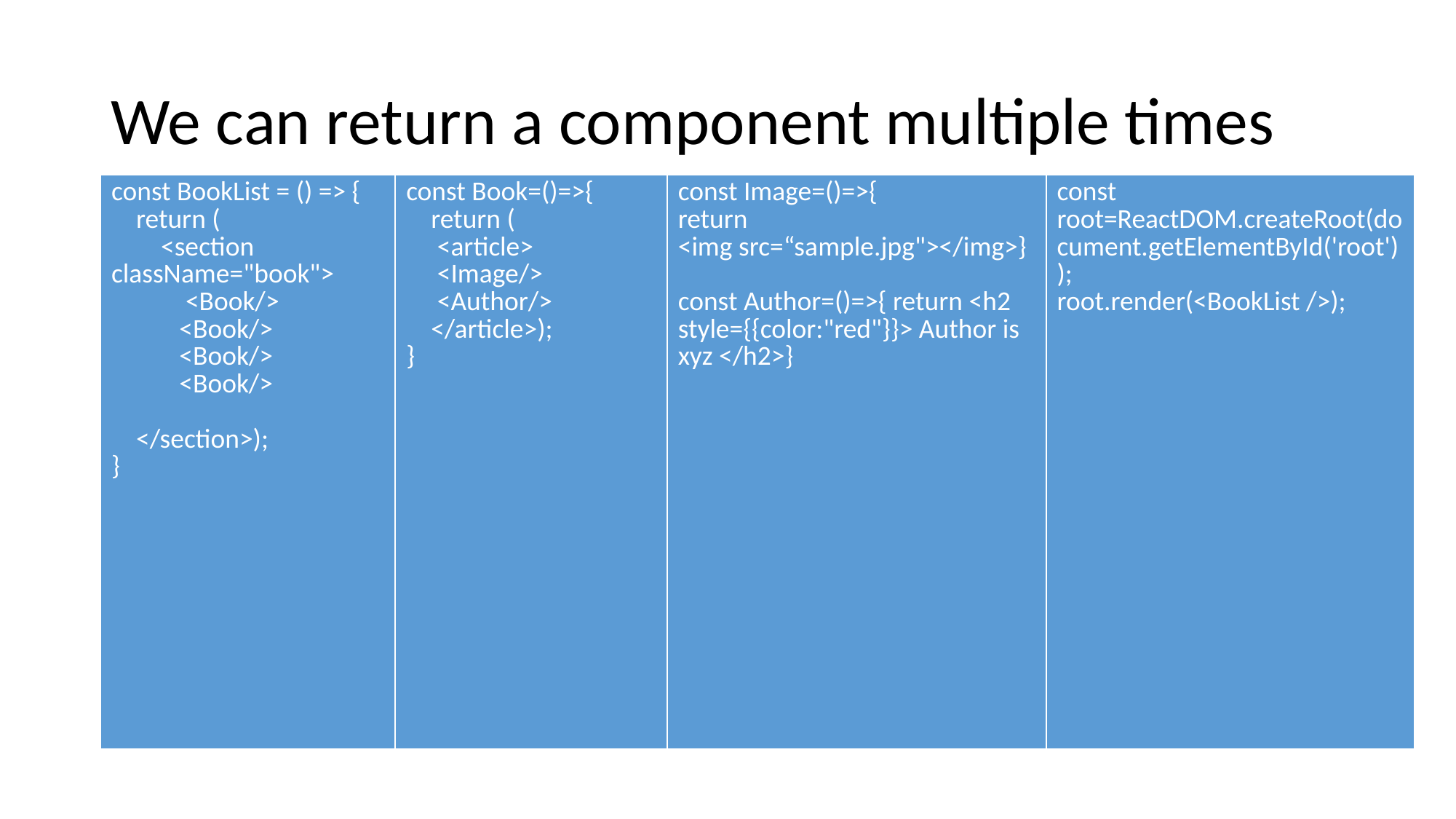

# We can return a component multiple times
| const BookList = () => {     return (         <section className="book">             <Book/>            <Book/>            <Book/>            <Book/>       </section>); } | const Book=()=>{     return ( <article>      <Image/>      <Author/>     </article>); } | const Image=()=>{ return <img src=“sample.jpg"></img>} const Author=()=>{ return <h2 style={{color:"red"}}> Author is xyz </h2>} | const root=ReactDOM.createRoot(document.getElementById('root')); root.render(<BookList />); |
| --- | --- | --- | --- |